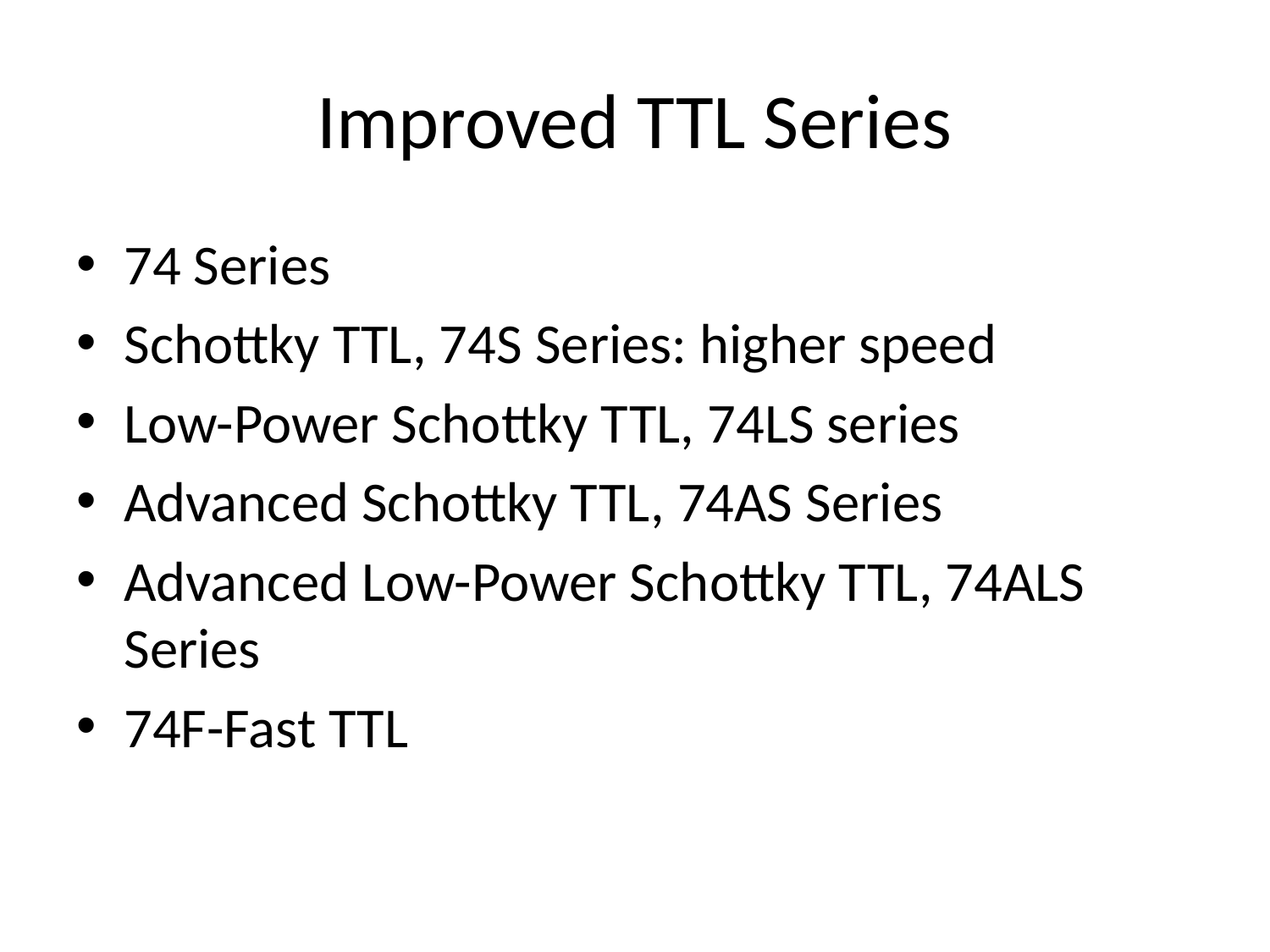

# Improved TTL Series
74 Series
Schottky TTL, 74S Series: higher speed
Low-Power Schottky TTL, 74LS series
Advanced Schottky TTL, 74AS Series
Advanced Low-Power Schottky TTL, 74ALS Series
74F-Fast TTL